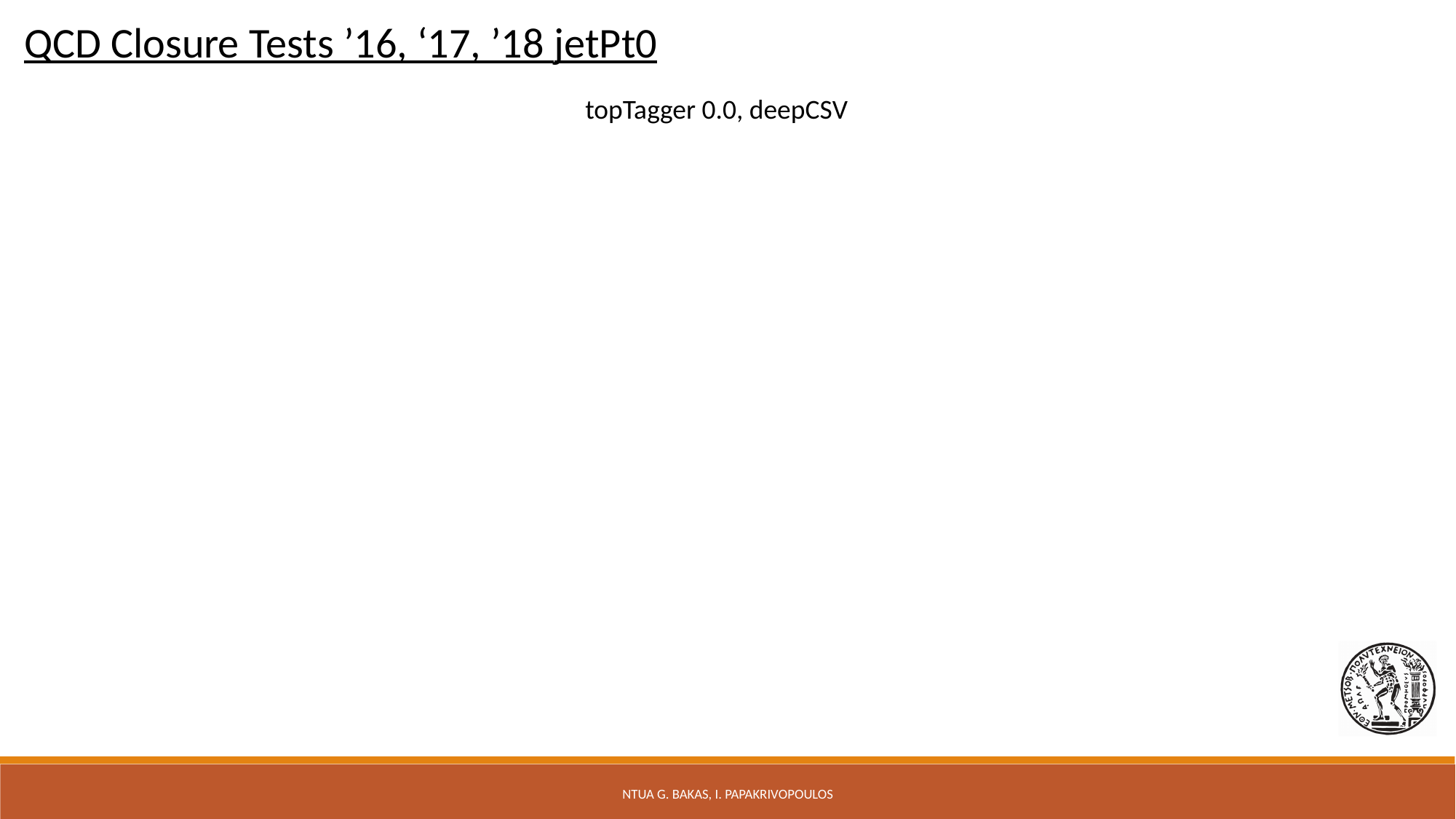

QCD Closure Tests ’16, ‘17, ’18 jetPt0

topTagger 0.0, deepCSV
NTUA G. Bakas, I. Papakrivopoulos